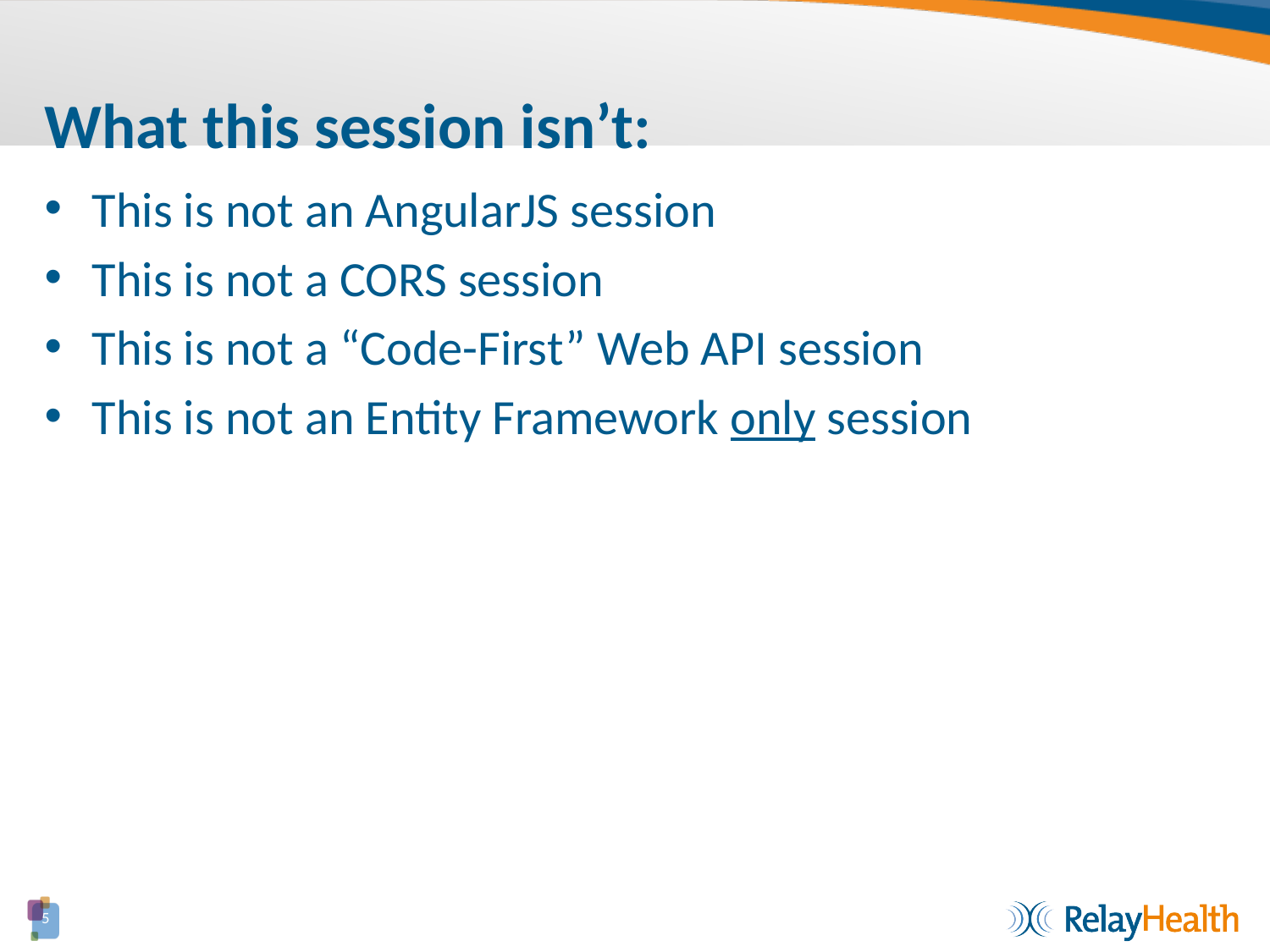

# What this session isn’t:
This is not an AngularJS session
This is not a CORS session
This is not a “Code-First” Web API session
This is not an Entity Framework only session